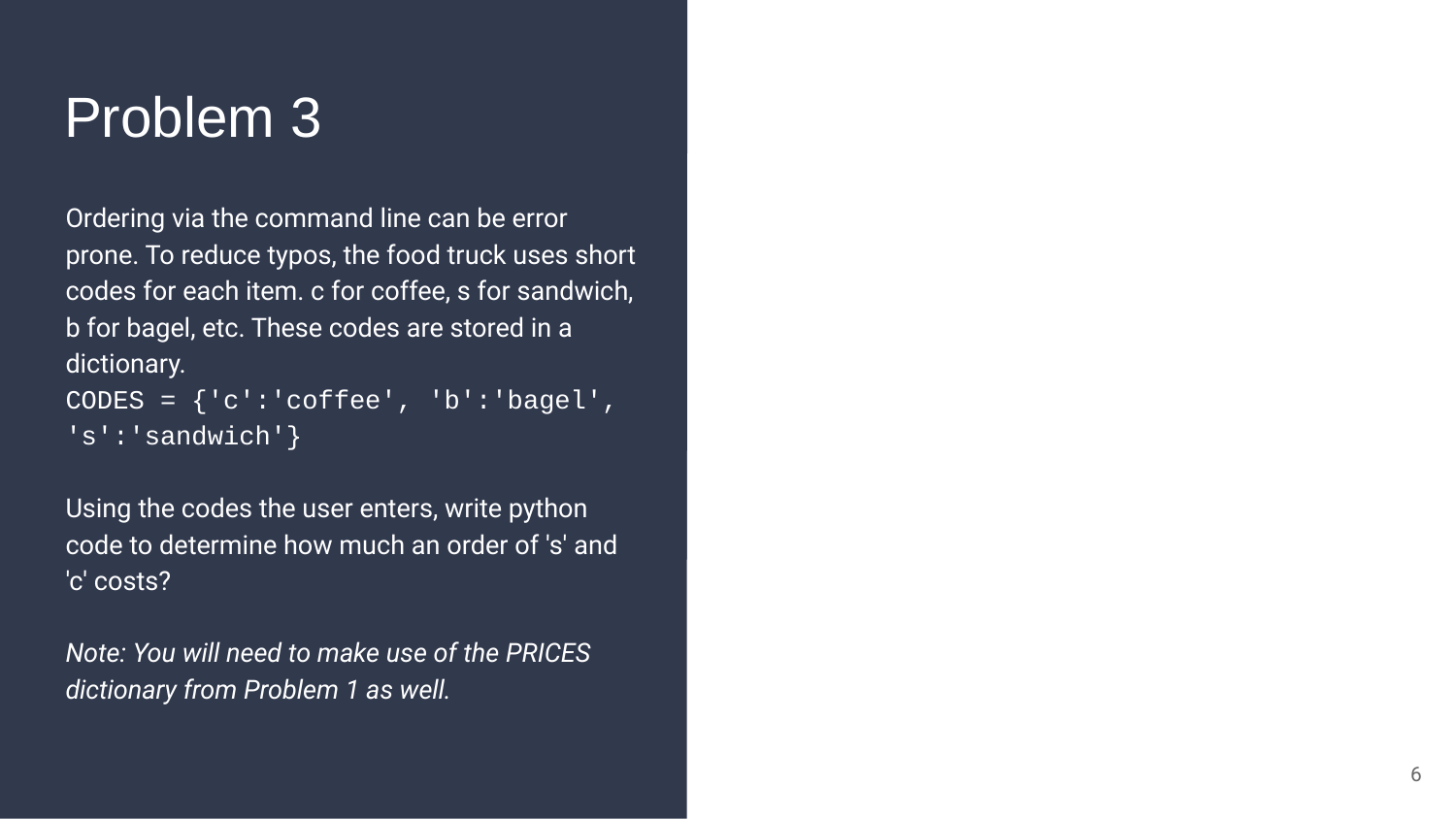

# Problem 3
Ordering via the command line can be error prone. To reduce typos, the food truck uses short codes for each item. c for coffee, s for sandwich, b for bagel, etc. These codes are stored in a dictionary.
CODES = {'c':'coffee', 'b':'bagel', 's':'sandwich'}

Using the codes the user enters, write python code to determine how much an order of 's' and 'c' costs?

Note: You will need to make use of the PRICES dictionary from Problem 1 as well.
6